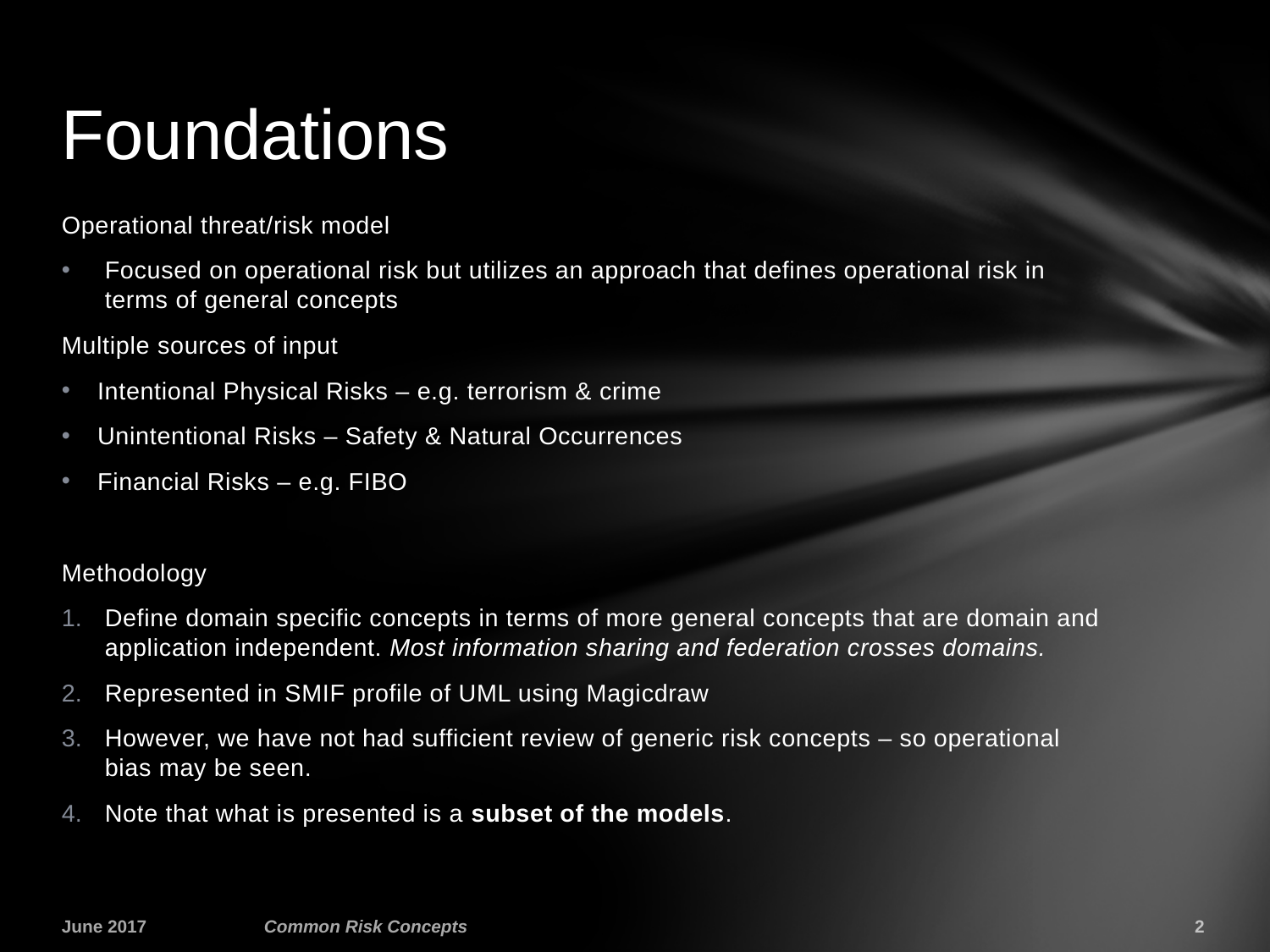

# Foundations
Operational threat/risk model
Focused on operational risk but utilizes an approach that defines operational risk in terms of general concepts
Multiple sources of input
Intentional Physical Risks – e.g. terrorism & crime
Unintentional Risks – Safety & Natural Occurrences
Financial Risks – e.g. FIBO

Methodology
Define domain specific concepts in terms of more general concepts that are domain and application independent. Most information sharing and federation crosses domains.
Represented in SMIF profile of UML using Magicdraw
However, we have not had sufficient review of generic risk concepts – so operational bias may be seen.
Note that what is presented is a subset of the models.

June 2017
Common Risk Concepts
2